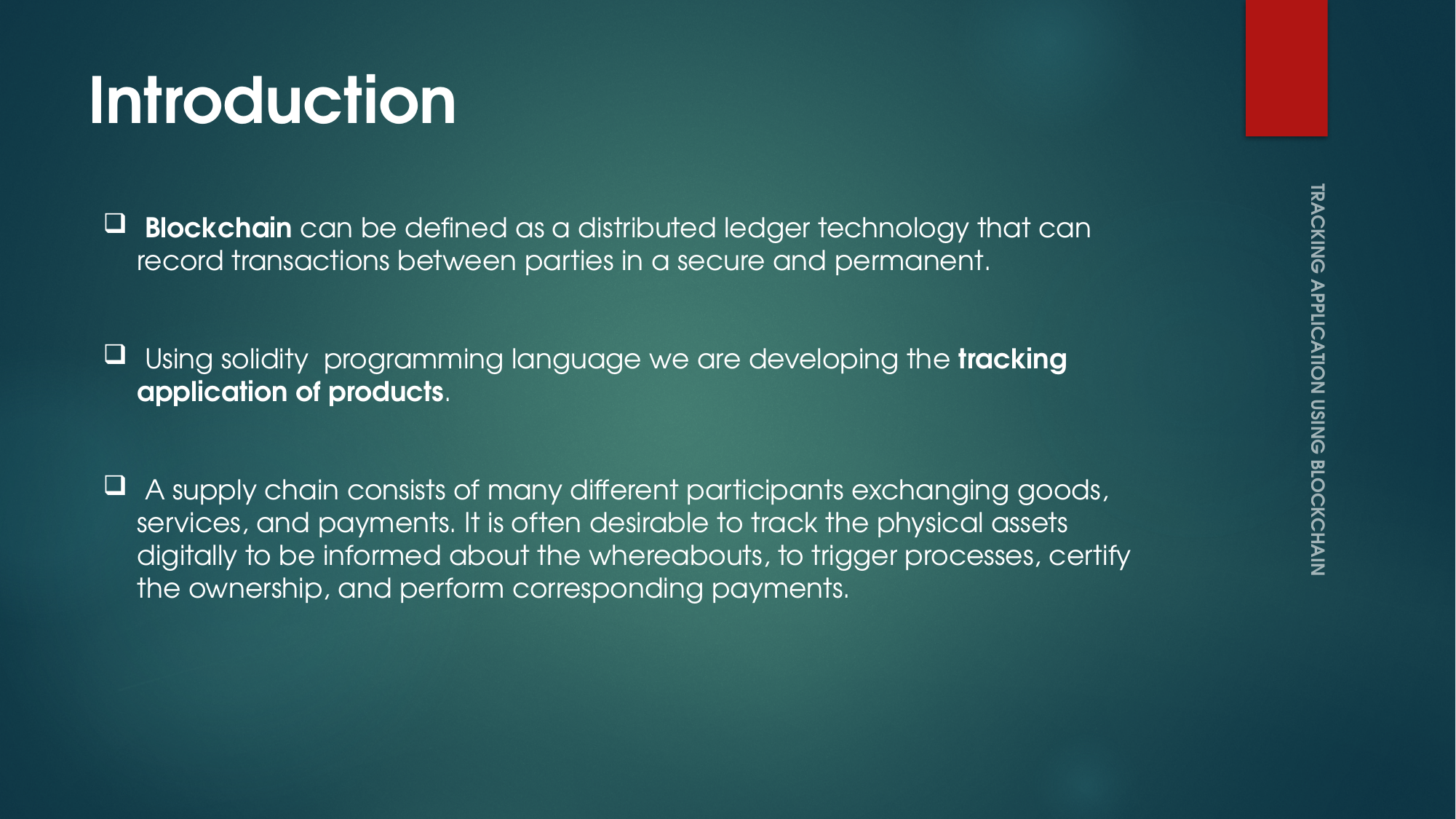

# Introduction
 Blockchain can be defined as a distributed ledger technology that can   record transactions between parties in a secure and permanent.

 Using solidity  programming language we are developing the tracking   application of products.

 A supply chain consists of many different participants exchanging goods, services, and payments. It is often desirable to track the physical assets digitally to be informed about the whereabouts, to trigger processes, certify the ownership, and perform corresponding payments.

TRACKING APPLICATION USING BLOCKCHAIN